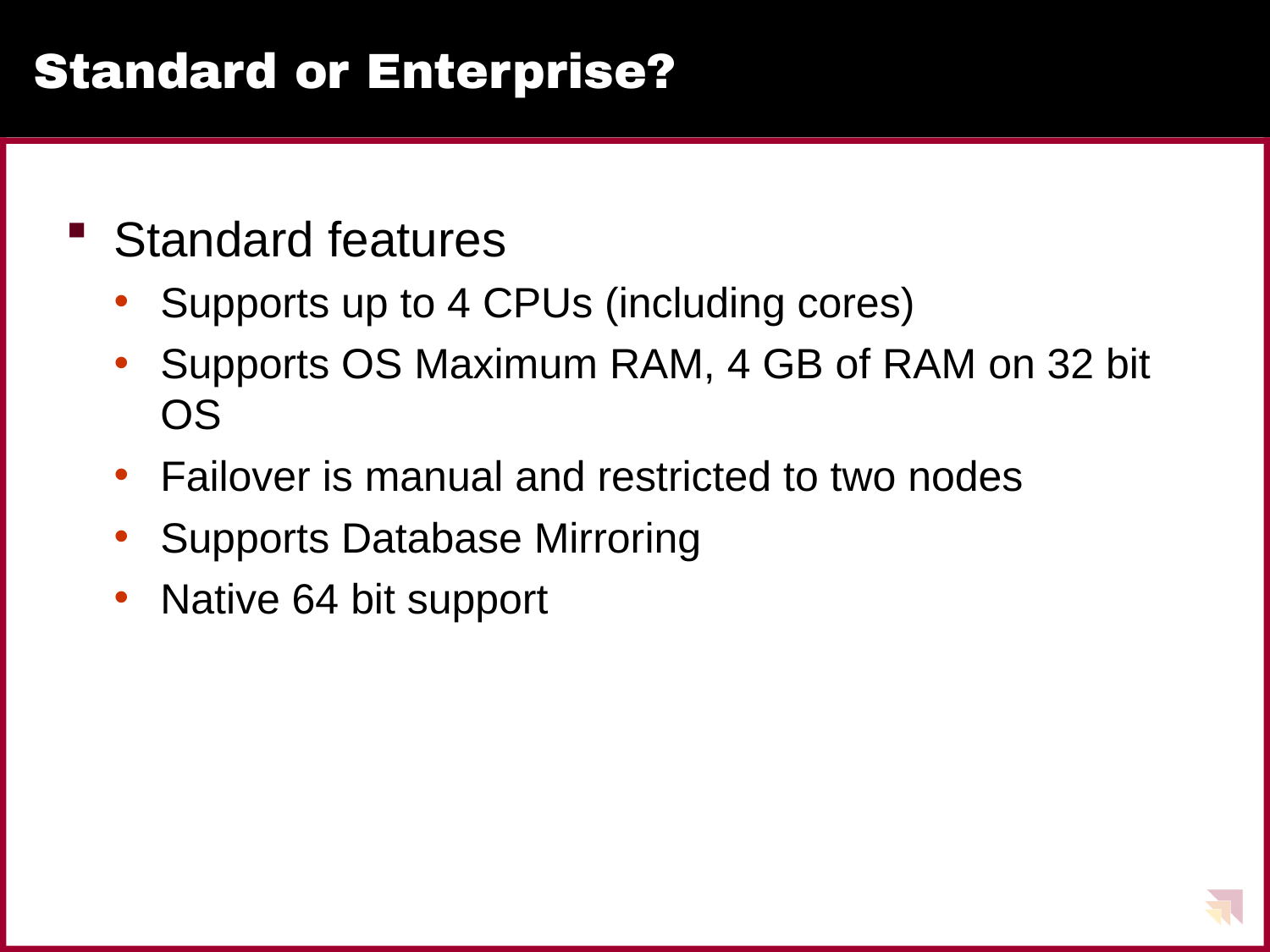

# Standard or Enterprise?
Standard features
Supports up to 4 CPUs (including cores)
Supports OS Maximum RAM, 4 GB of RAM on 32 bit OS
Failover is manual and restricted to two nodes
Supports Database Mirroring
Native 64 bit support